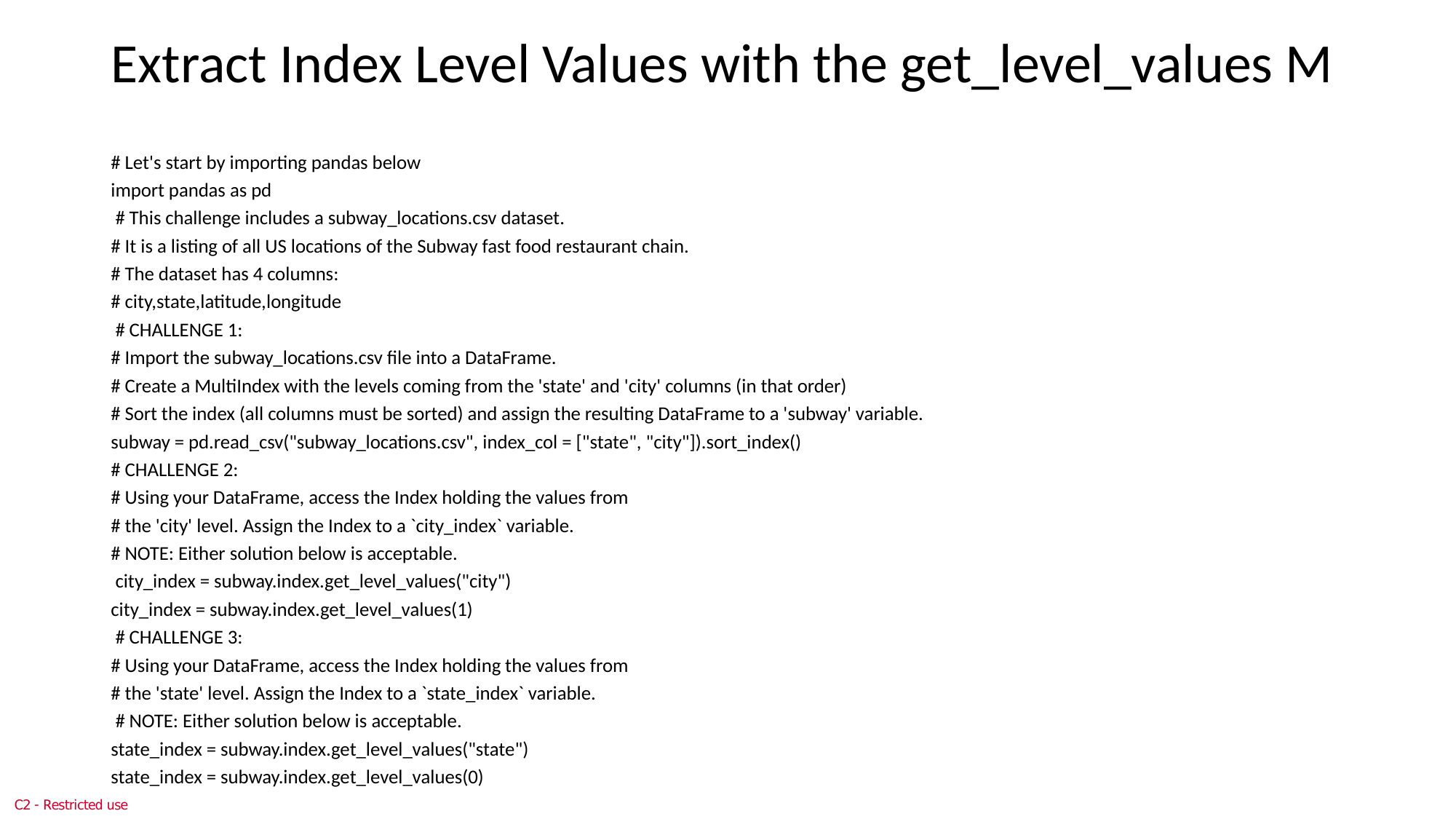

# Extract Index Level Values with the get_level_values M
# Let's start by importing pandas below
import pandas as pd
 # This challenge includes a subway_locations.csv dataset.
# It is a listing of all US locations of the Subway fast food restaurant chain.
# The dataset has 4 columns:
# city,state,latitude,longitude
 # CHALLENGE 1:
# Import the subway_locations.csv file into a DataFrame.
# Create a MultiIndex with the levels coming from the 'state' and 'city' columns (in that order)
# Sort the index (all columns must be sorted) and assign the resulting DataFrame to a 'subway' variable.
subway = pd.read_csv("subway_locations.csv", index_col = ["state", "city"]).sort_index()
# CHALLENGE 2:
# Using your DataFrame, access the Index holding the values from
# the 'city' level. Assign the Index to a `city_index` variable.
# NOTE: Either solution below is acceptable.
 city_index = subway.index.get_level_values("city")
city_index = subway.index.get_level_values(1)
 # CHALLENGE 3:
# Using your DataFrame, access the Index holding the values from
# the 'state' level. Assign the Index to a `state_index` variable.
 # NOTE: Either solution below is acceptable.
state_index = subway.index.get_level_values("state")
state_index = subway.index.get_level_values(0)